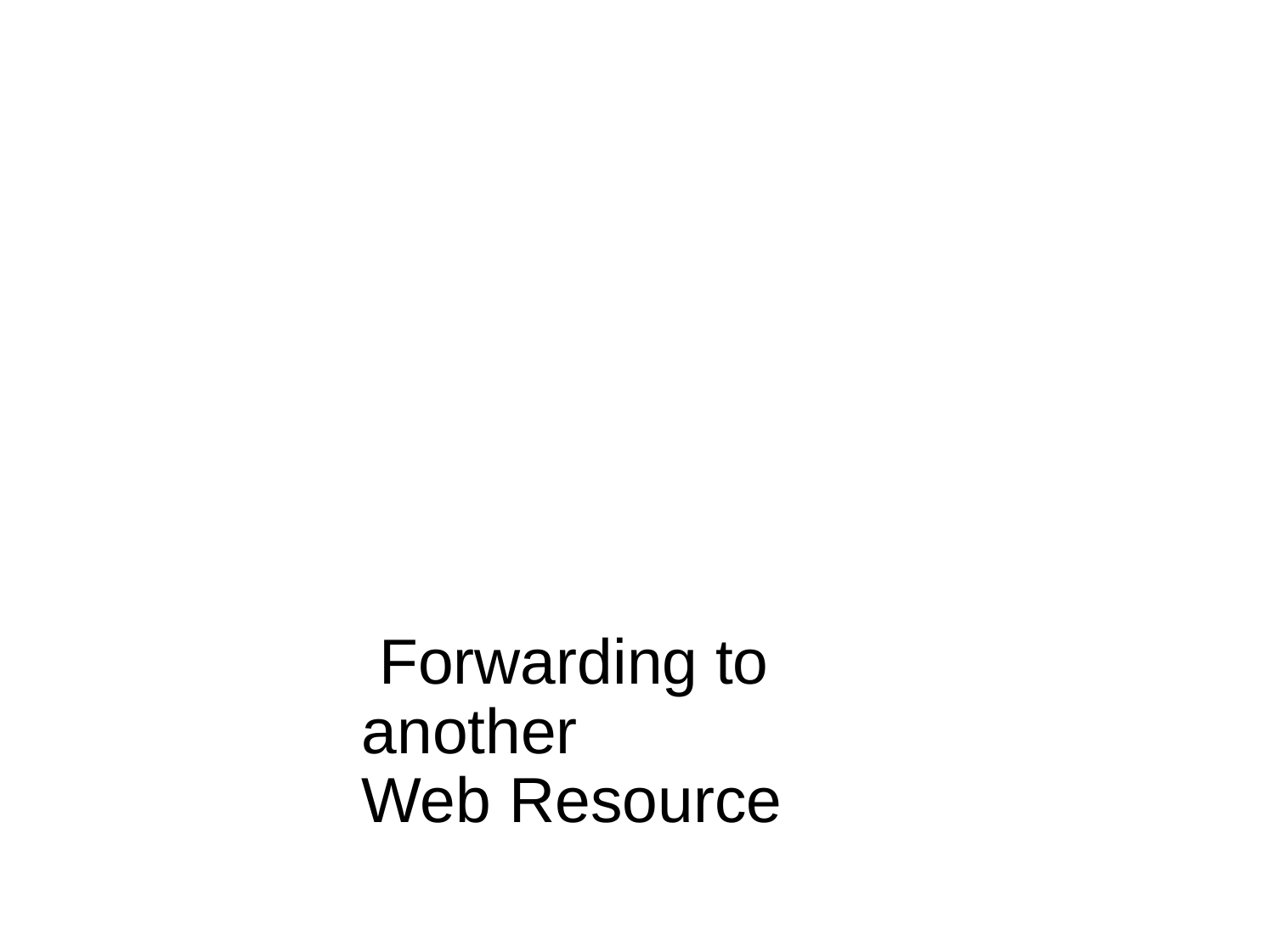

Antrix Consultancy Services

Forwarding to another
Web Resource

Madhusudhanan.P.K.